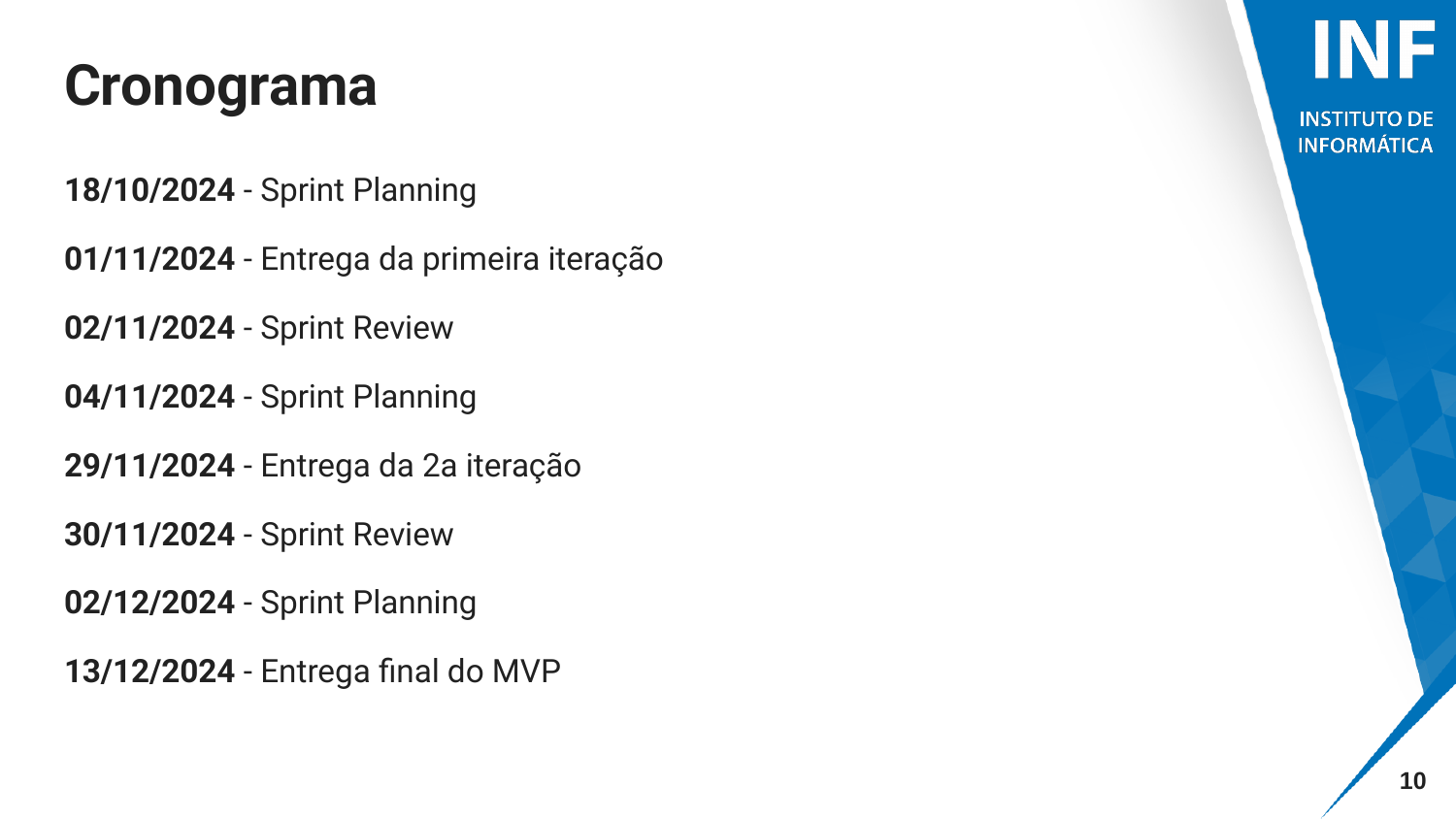

# Cronograma
18/10/2024 - Sprint Planning
01/11/2024 - Entrega da primeira iteração
02/11/2024 - Sprint Review
04/11/2024 - Sprint Planning
29/11/2024 - Entrega da 2a iteração
30/11/2024 - Sprint Review
02/12/2024 - Sprint Planning
13/12/2024 - Entrega final do MVP
10